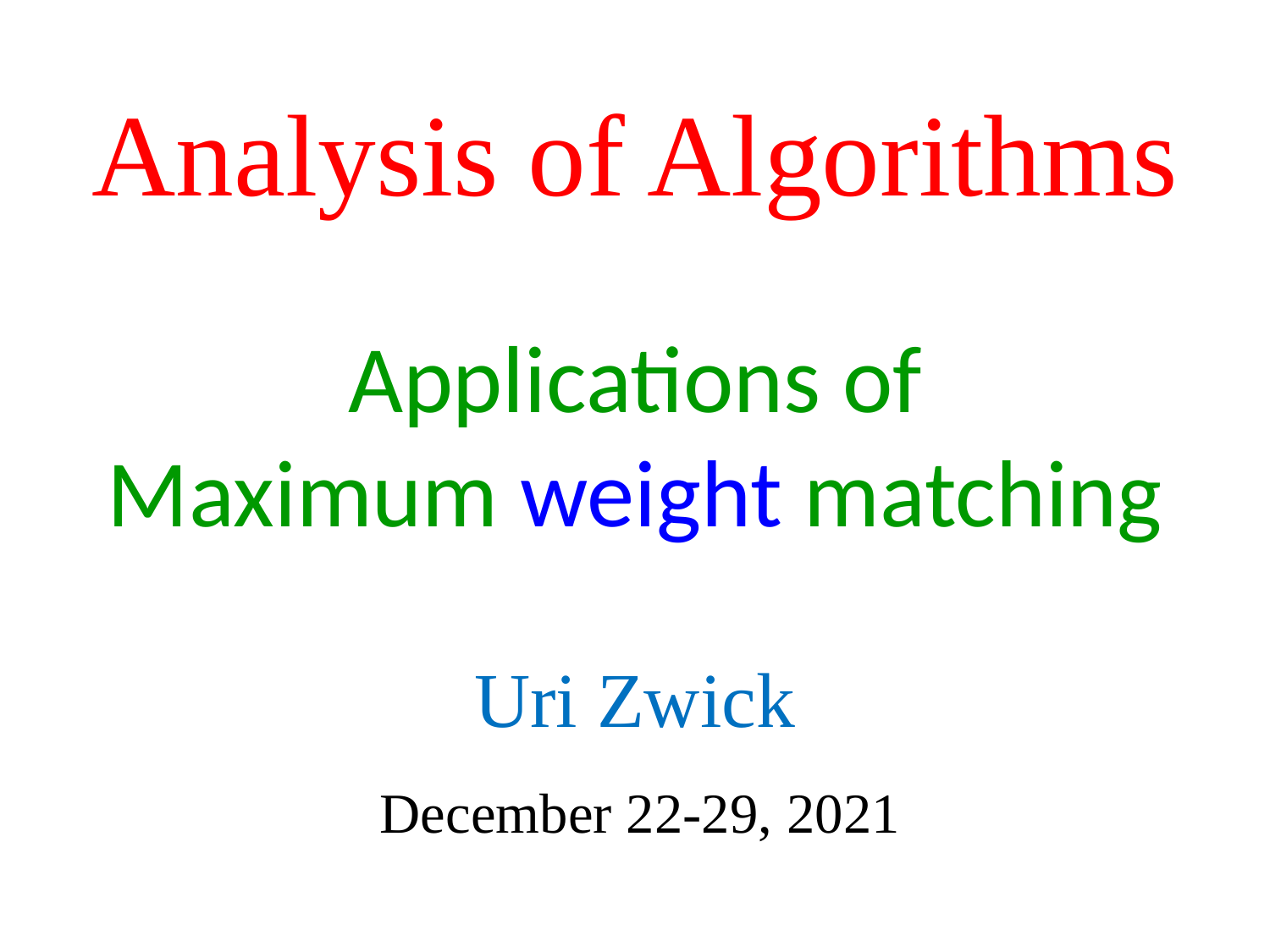

# Analysis of Algorithms
Applications of
Maximum weight matching
Uri Zwick
 December 22-29, 2021